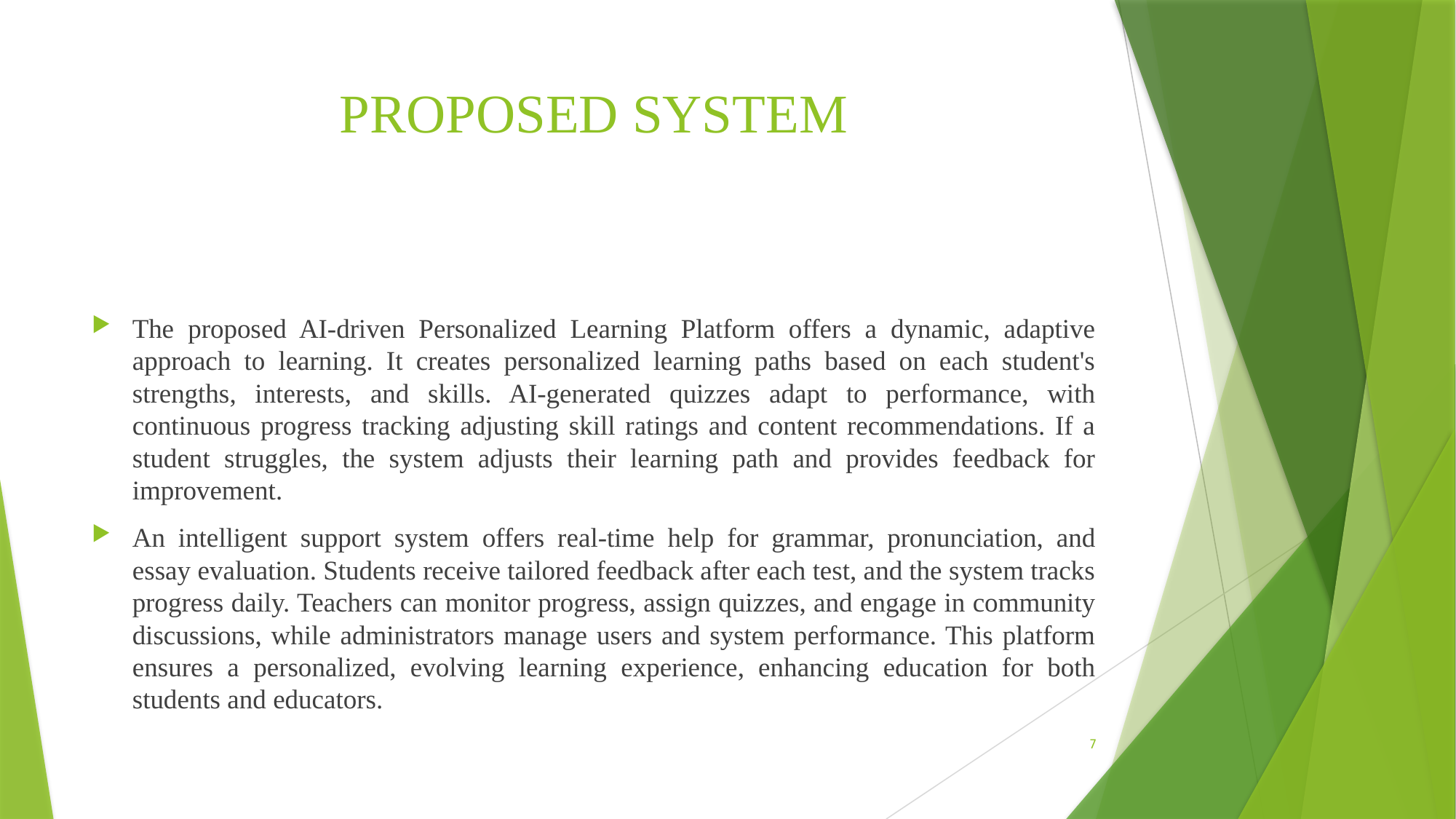

# PROPOSED SYSTEM

The proposed AI-driven Personalized Learning Platform offers a dynamic, adaptive approach to learning. It creates personalized learning paths based on each student's strengths, interests, and skills. AI-generated quizzes adapt to performance, with continuous progress tracking adjusting skill ratings and content recommendations. If a student struggles, the system adjusts their learning path and provides feedback for improvement.
An intelligent support system offers real-time help for grammar, pronunciation, and essay evaluation. Students receive tailored feedback after each test, and the system tracks progress daily. Teachers can monitor progress, assign quizzes, and engage in community discussions, while administrators manage users and system performance. This platform ensures a personalized, evolving learning experience, enhancing education for both students and educators.

7